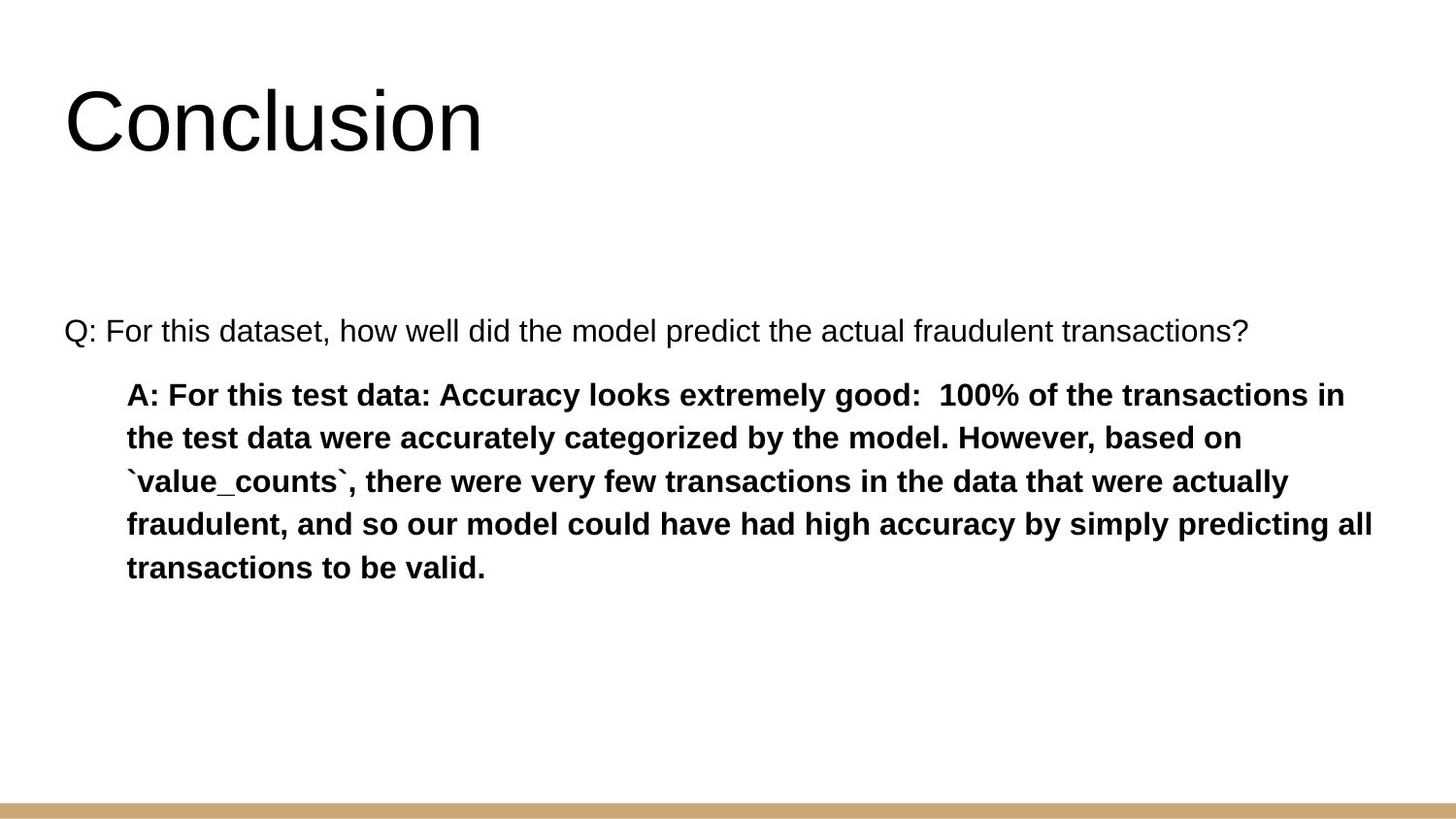

# Conclusion
Q: For this dataset, how well did the model predict the actual fraudulent transactions?
A: For this test data: Accuracy looks extremely good:  100% of the transactions in the test data were accurately categorized by the model. However, based on `value_counts`, there were very few transactions in the data that were actually fraudulent, and so our model could have had high accuracy by simply predicting all transactions to be valid.